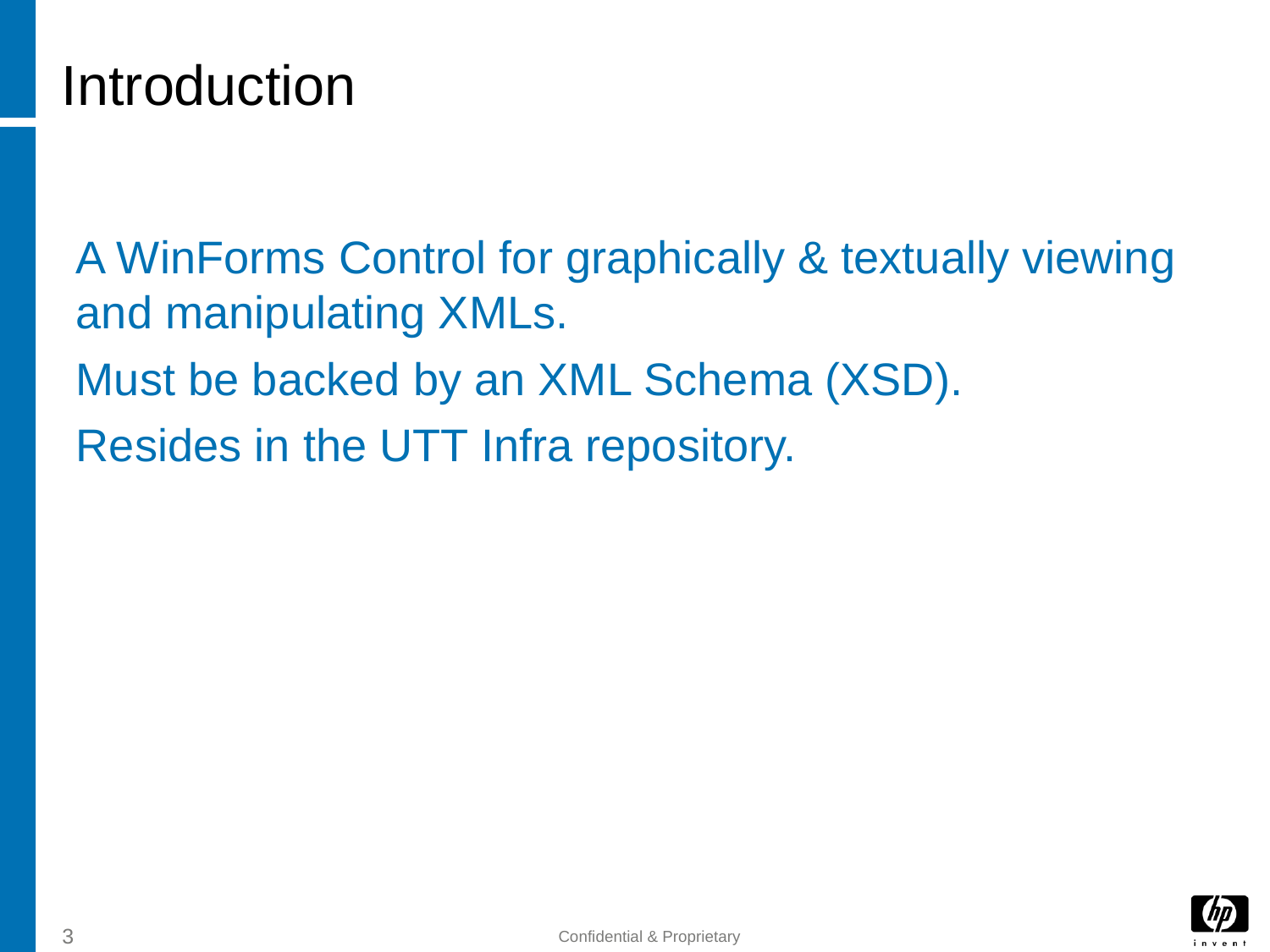

# Introduction
A WinForms Control for graphically & textually viewing and manipulating XMLs.
Must be backed by an XML Schema (XSD).
Resides in the UTT Infra repository.

3
Confidential & Proprietary